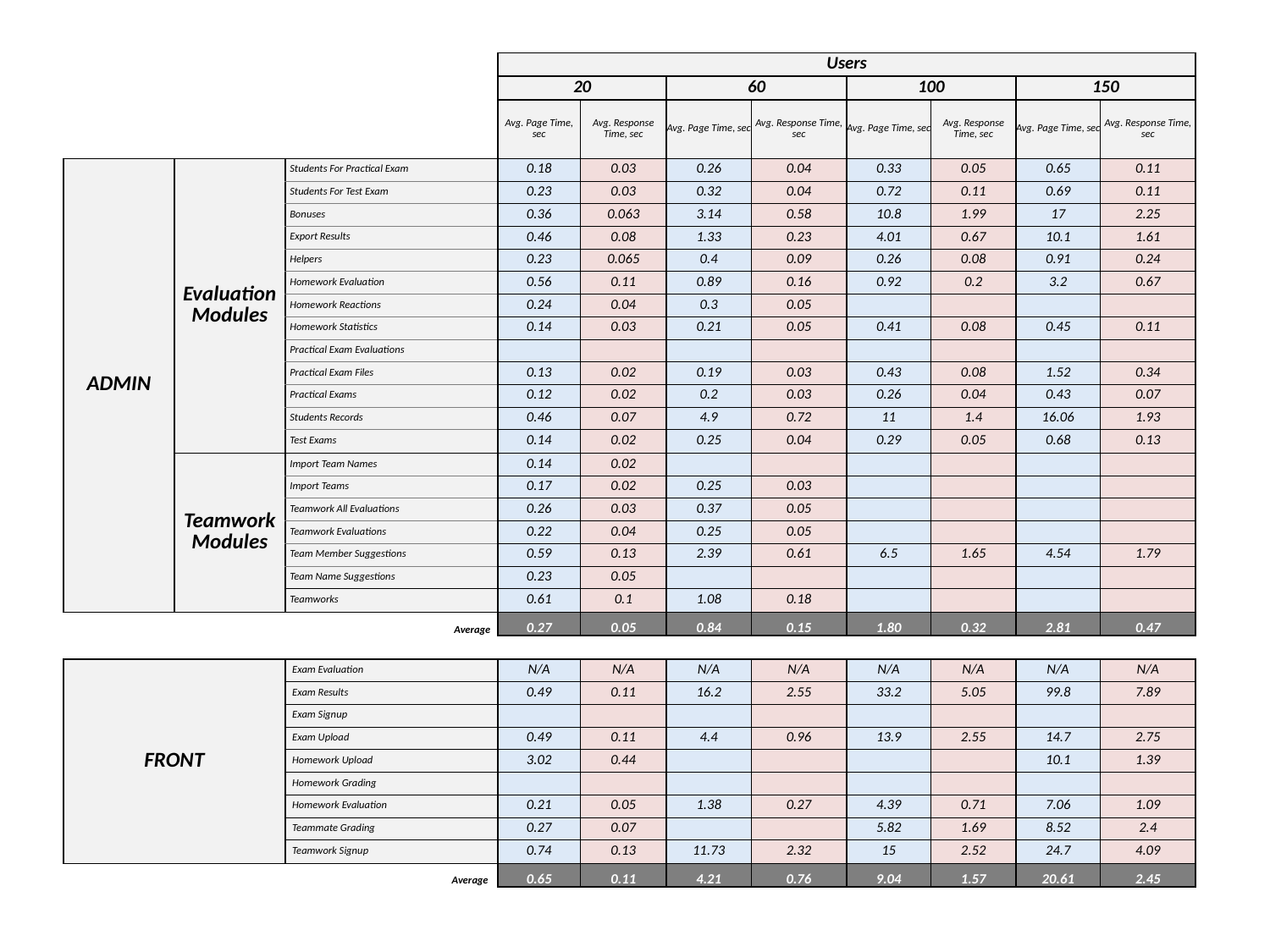

|  |  |  | Users |  |  |  |  |  |  |  |
| --- | --- | --- | --- | --- | --- | --- | --- | --- | --- | --- |
|  |  |  | 20 |  | 60 |  | 100 |  | 150 |  |
|  |  |  | Avg. Page Time, sec | Avg. Response Time, sec | Avg. Page Time, sec | Avg. Response Time, sec | Avg. Page Time, sec | Avg. Response Time, sec | Avg. Page Time, sec | Avg. Response Time, sec |
| ADMIN | Evaluation Modules | Students For Practical Exam | 0.18 | 0.03 | 0.26 | 0.04 | 0.33 | 0.05 | 0.65 | 0.11 |
|  |  | Students For Test Exam | 0.23 | 0.03 | 0.32 | 0.04 | 0.72 | 0.11 | 0.69 | 0.11 |
|  |  | Bonuses | 0.36 | 0.063 | 3.14 | 0.58 | 10.8 | 1.99 | 17 | 2.25 |
|  |  | Export Results | 0.46 | 0.08 | 1.33 | 0.23 | 4.01 | 0.67 | 10.1 | 1.61 |
|  |  | Helpers | 0.23 | 0.065 | 0.4 | 0.09 | 0.26 | 0.08 | 0.91 | 0.24 |
|  |  | Homework Evaluation | 0.56 | 0.11 | 0.89 | 0.16 | 0.92 | 0.2 | 3.2 | 0.67 |
|  |  | Homework Reactions | 0.24 | 0.04 | 0.3 | 0.05 |  |  |  |  |
|  |  | Homework Statistics | 0.14 | 0.03 | 0.21 | 0.05 | 0.41 | 0.08 | 0.45 | 0.11 |
|  |  | Practical Exam Evaluations |  |  |  |  |  |  |  |  |
|  |  | Practical Exam Files | 0.13 | 0.02 | 0.19 | 0.03 | 0.43 | 0.08 | 1.52 | 0.34 |
|  |  | Practical Exams | 0.12 | 0.02 | 0.2 | 0.03 | 0.26 | 0.04 | 0.43 | 0.07 |
|  |  | Students Records | 0.46 | 0.07 | 4.9 | 0.72 | 11 | 1.4 | 16.06 | 1.93 |
|  |  | Test Exams | 0.14 | 0.02 | 0.25 | 0.04 | 0.29 | 0.05 | 0.68 | 0.13 |
|  | Teamwork Modules | Import Team Names | 0.14 | 0.02 |  |  |  |  |  |  |
|  |  | Import Teams | 0.17 | 0.02 | 0.25 | 0.03 |  |  |  |  |
|  |  | Teamwork All Evaluations | 0.26 | 0.03 | 0.37 | 0.05 |  |  |  |  |
|  |  | Teamwork Evaluations | 0.22 | 0.04 | 0.25 | 0.05 |  |  |  |  |
|  |  | Team Member Suggestions | 0.59 | 0.13 | 2.39 | 0.61 | 6.5 | 1.65 | 4.54 | 1.79 |
|  |  | Team Name Suggestions | 0.23 | 0.05 |  |  |  |  |  |  |
|  |  | Teamworks | 0.61 | 0.1 | 1.08 | 0.18 |  |  |  |  |
|  |  | Average . | 0.27 | 0.05 | 0.84 | 0.15 | 1.80 | 0.32 | 2.81 | 0.47 |
|  |  |  |  |  |  |  |  |  |  |  |
| FRONT |  | Exam Evaluation | N/A | N/A | N/A | N/A | N/A | N/A | N/A | N/A |
|  |  | Exam Results | 0.49 | 0.11 | 16.2 | 2.55 | 33.2 | 5.05 | 99.8 | 7.89 |
|  |  | Exam Signup |  |  |  |  |  |  |  |  |
|  |  | Exam Upload | 0.49 | 0.11 | 4.4 | 0.96 | 13.9 | 2.55 | 14.7 | 2.75 |
|  |  | Homework Upload | 3.02 | 0.44 |  |  |  |  | 10.1 | 1.39 |
|  |  | Homework Grading |  |  |  |  |  |  |  |  |
|  |  | Homework Evaluation | 0.21 | 0.05 | 1.38 | 0.27 | 4.39 | 0.71 | 7.06 | 1.09 |
|  |  | Teammate Grading | 0.27 | 0.07 |  |  | 5.82 | 1.69 | 8.52 | 2.4 |
|  |  | Teamwork Signup | 0.74 | 0.13 | 11.73 | 2.32 | 15 | 2.52 | 24.7 | 4.09 |
|  |  | Average . | 0.65 | 0.11 | 4.21 | 0.76 | 9.04 | 1.57 | 20.61 | 2.45 |